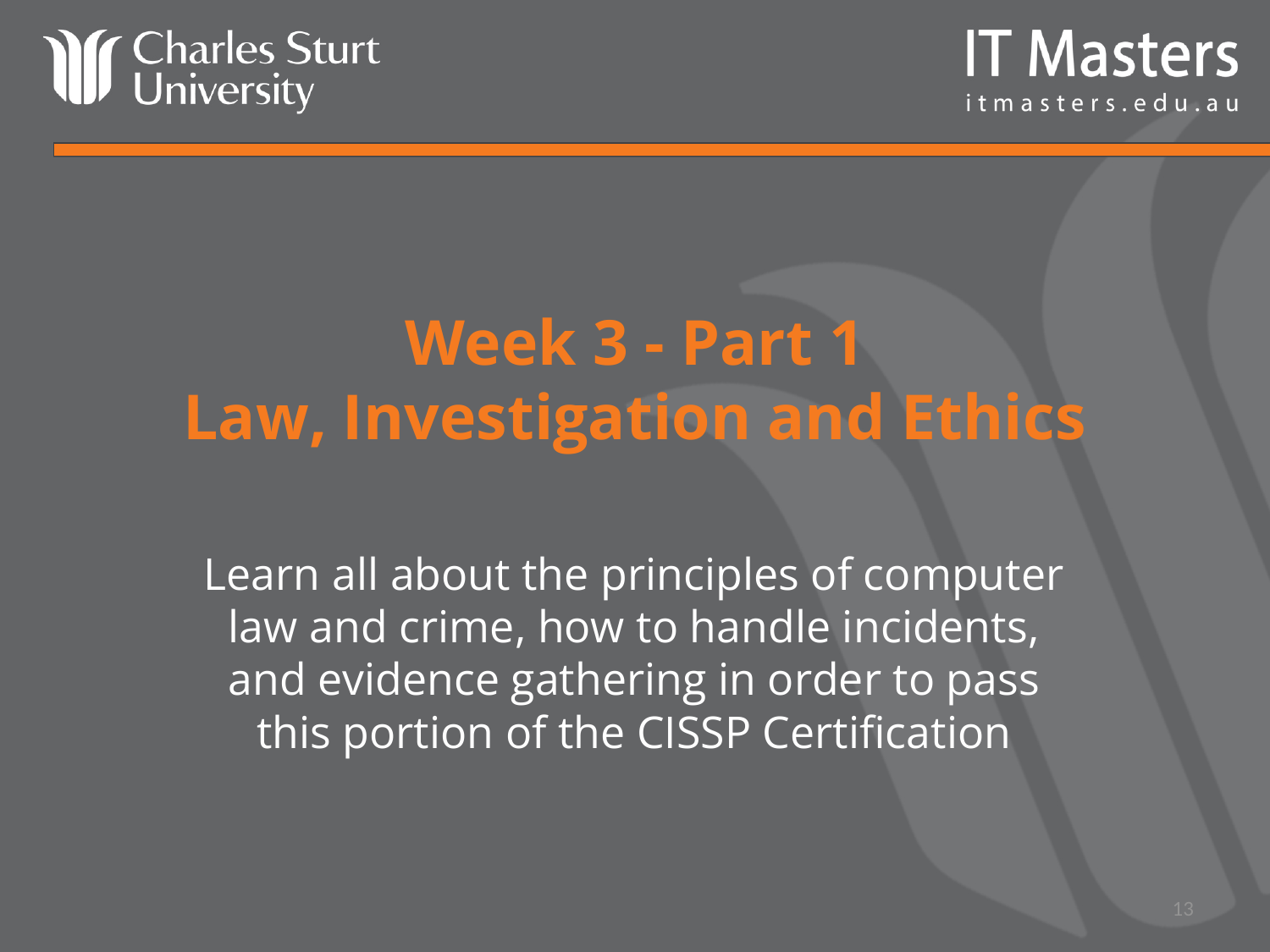

# Week 3 - Part 1 Law, Investigation and Ethics
Learn all about the principles of computer law and crime, how to handle incidents, and evidence gathering in order to pass this portion of the CISSP Certification
13